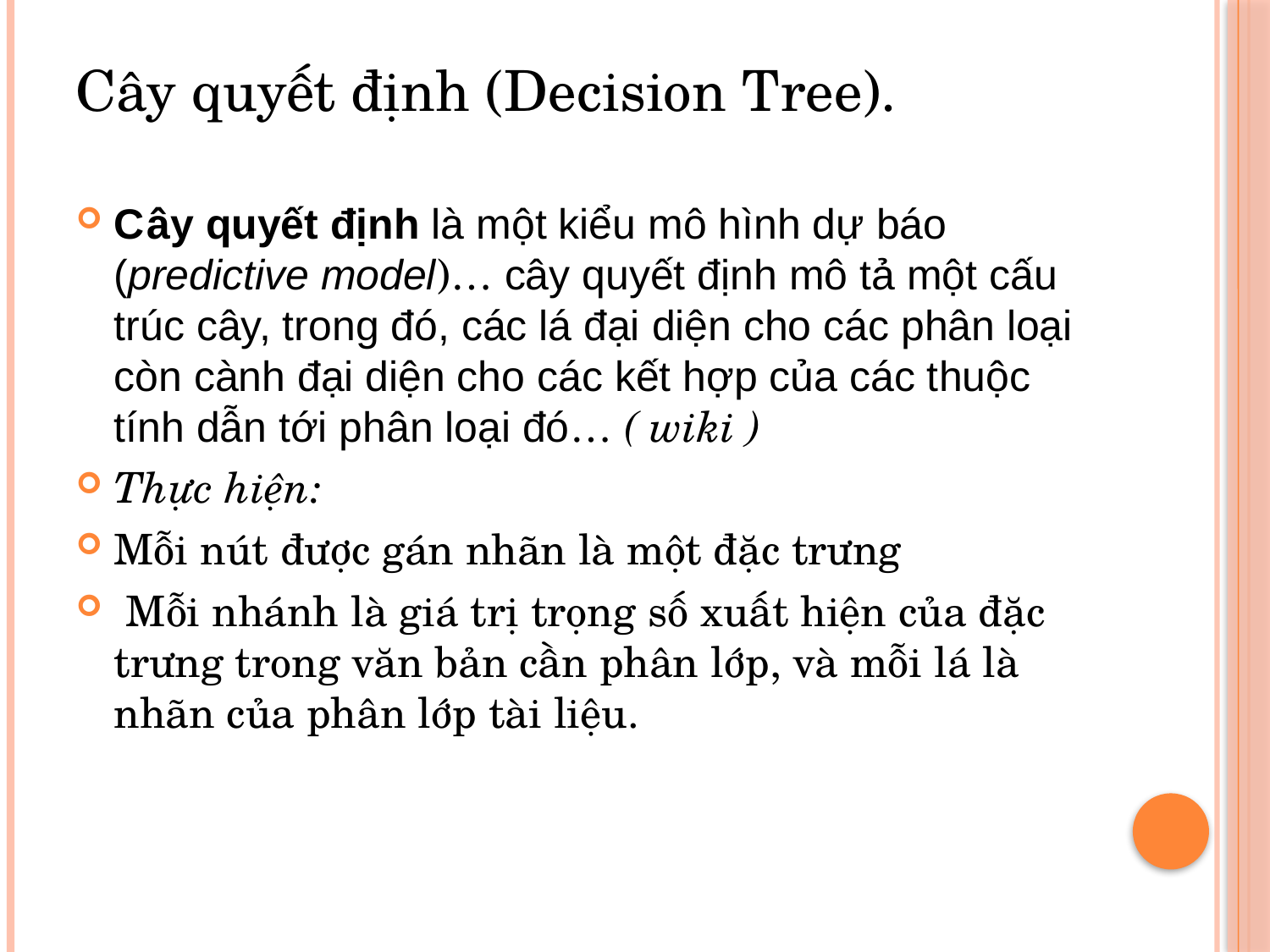

# Cây quyết định (Decision Tree).
Cây quyết định là một kiểu mô hình dự báo (predictive model)… cây quyết định mô tả một cấu trúc cây, trong đó, các lá đại diện cho các phân loại còn cành đại diện cho các kết hợp của các thuộc tính dẫn tới phân loại đó… ( wiki )
Thực hiện:
Mỗi nút được gán nhãn là một đặc trưng
 Mỗi nhánh là giá trị trọng số xuất hiện của đặc trưng trong văn bản cần phân lớp, và mỗi lá là nhãn của phân lớp tài liệu.